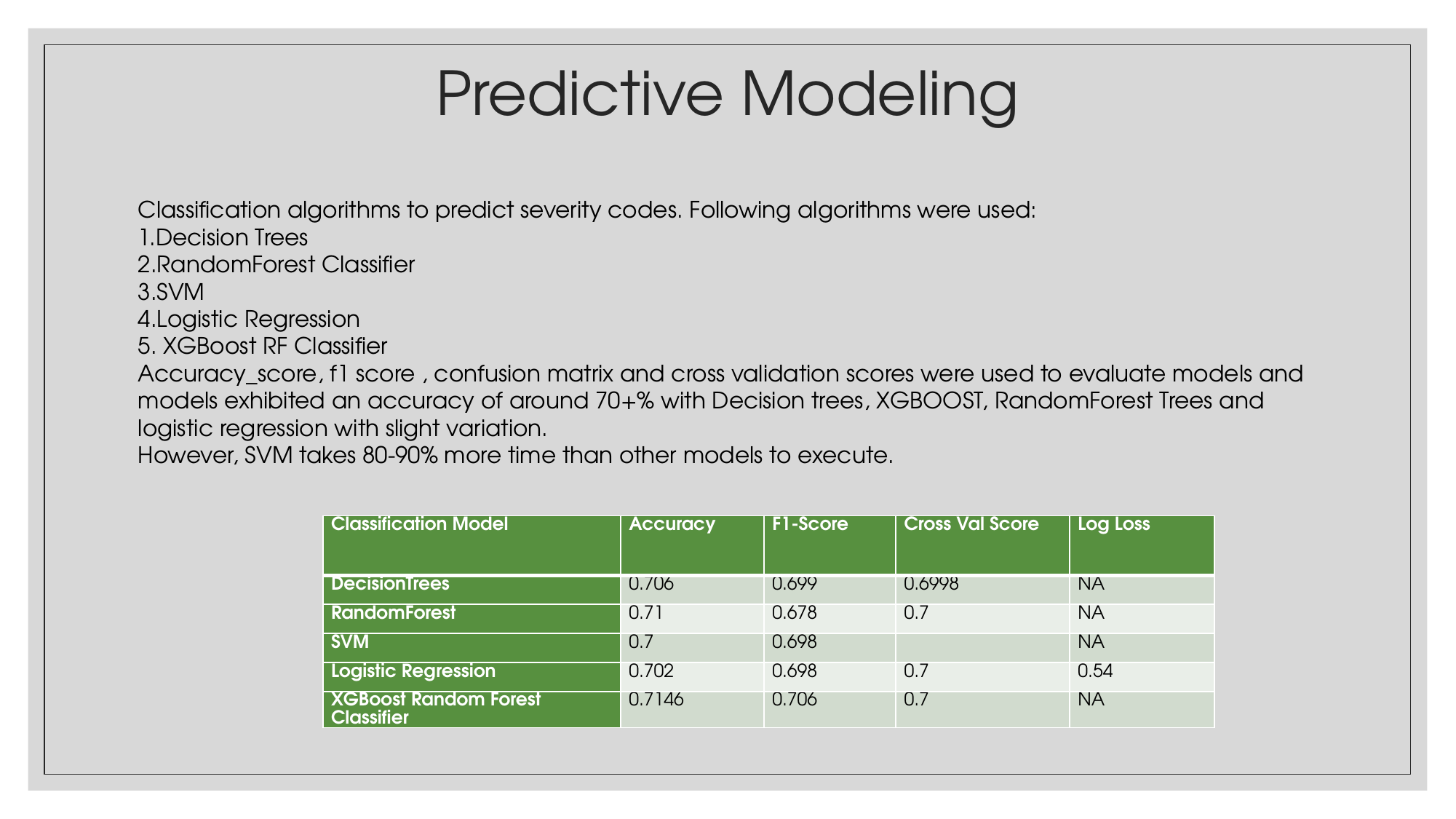

# Predictive Modeling
Classification algorithms to predict severity codes. Following algorithms were used:
Decision Trees
RandomForest Classifier
SVM
Logistic Regression
5. XGBoost RF Classifier
Accuracy_score, f1 score , confusion matrix and cross validation scores were used to evaluate models and models exhibited an accuracy of around 70+% with Decision trees, XGBOOST, RandomForest Trees and logistic regression with slight variation.
However, SVM takes 80-90% more time than other models to execute.
| Classification Model | Accuracy | F1-Score | Cross Val Score | Log Loss |
| --- | --- | --- | --- | --- |
| DecisionTrees | 0.706 | 0.699 | 0.6998 | NA |
| RandomForest | 0.71 | 0.678 | 0.7 | NA |
| SVM | 0.7 | 0.698 |  | NA |
| Logistic Regression | 0.702 | 0.698 | 0.7 | 0.54 |
| XGBoost Random Forest Classifier | 0.7146 | 0.706 | 0.7 | NA |